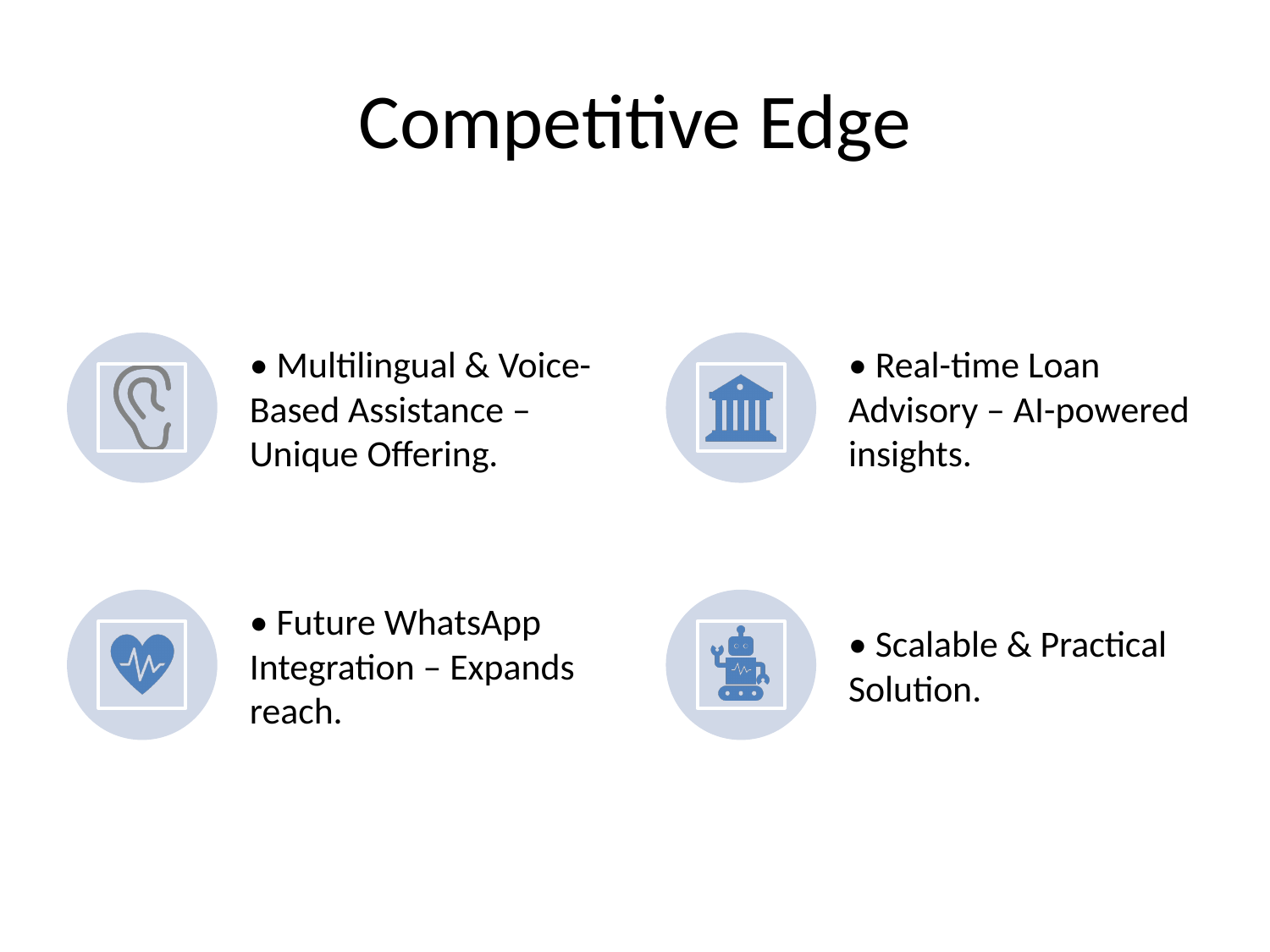

# Competitive Edge
• Multilingual & Voice-Based Assistance – Unique Offering.
• Real-time Loan Advisory – AI-powered insights.
• Future WhatsApp Integration – Expands reach.
• Scalable & Practical Solution.